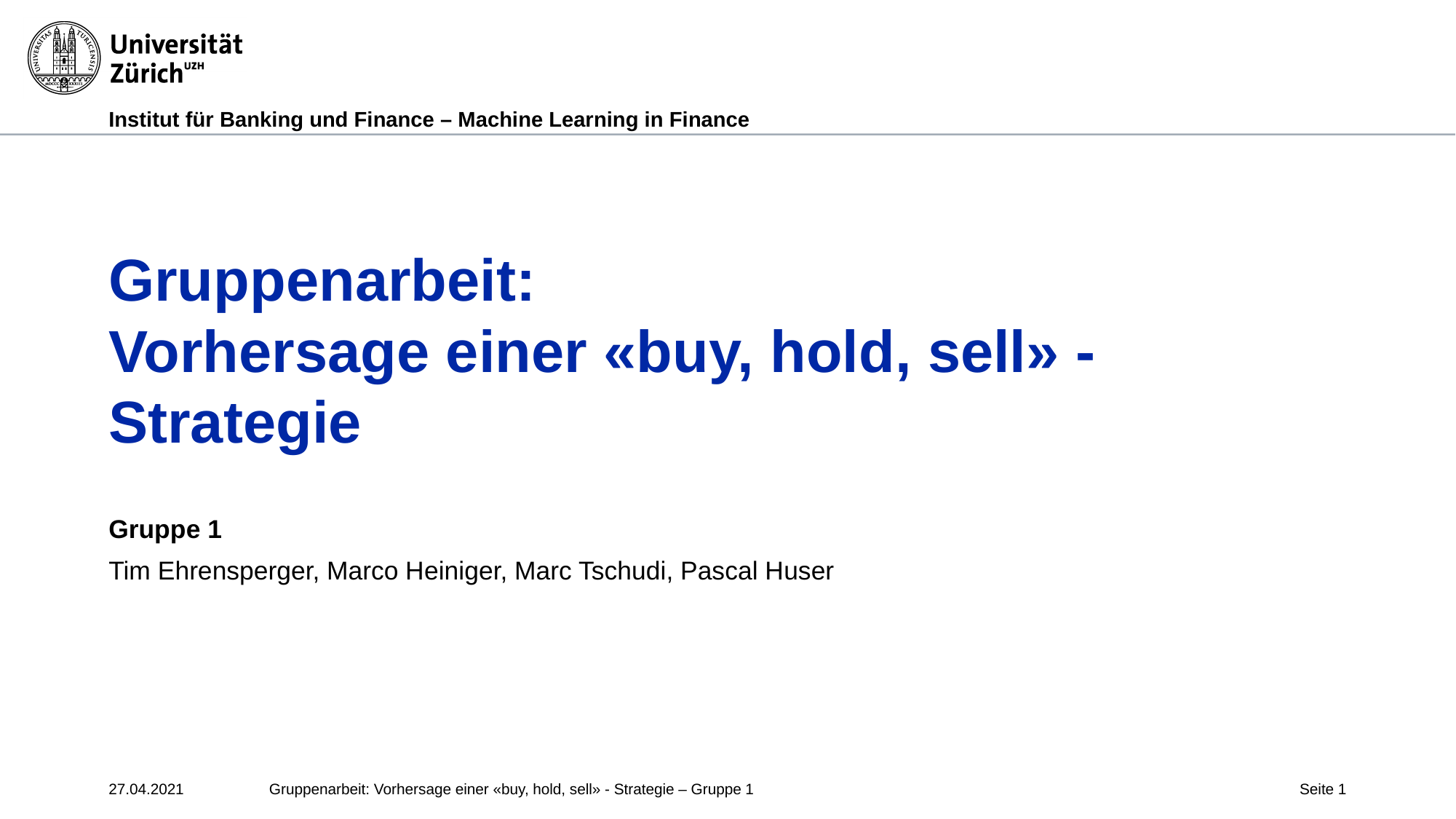

# Gruppenarbeit: Vorhersage einer «buy, hold, sell» - Strategie
Gruppe 1
Tim Ehrensperger, Marco Heiniger, Marc Tschudi, Pascal Huser
27.04.2021
Gruppenarbeit: Vorhersage einer «buy, hold, sell» - Strategie – Gruppe 1
Seite 1